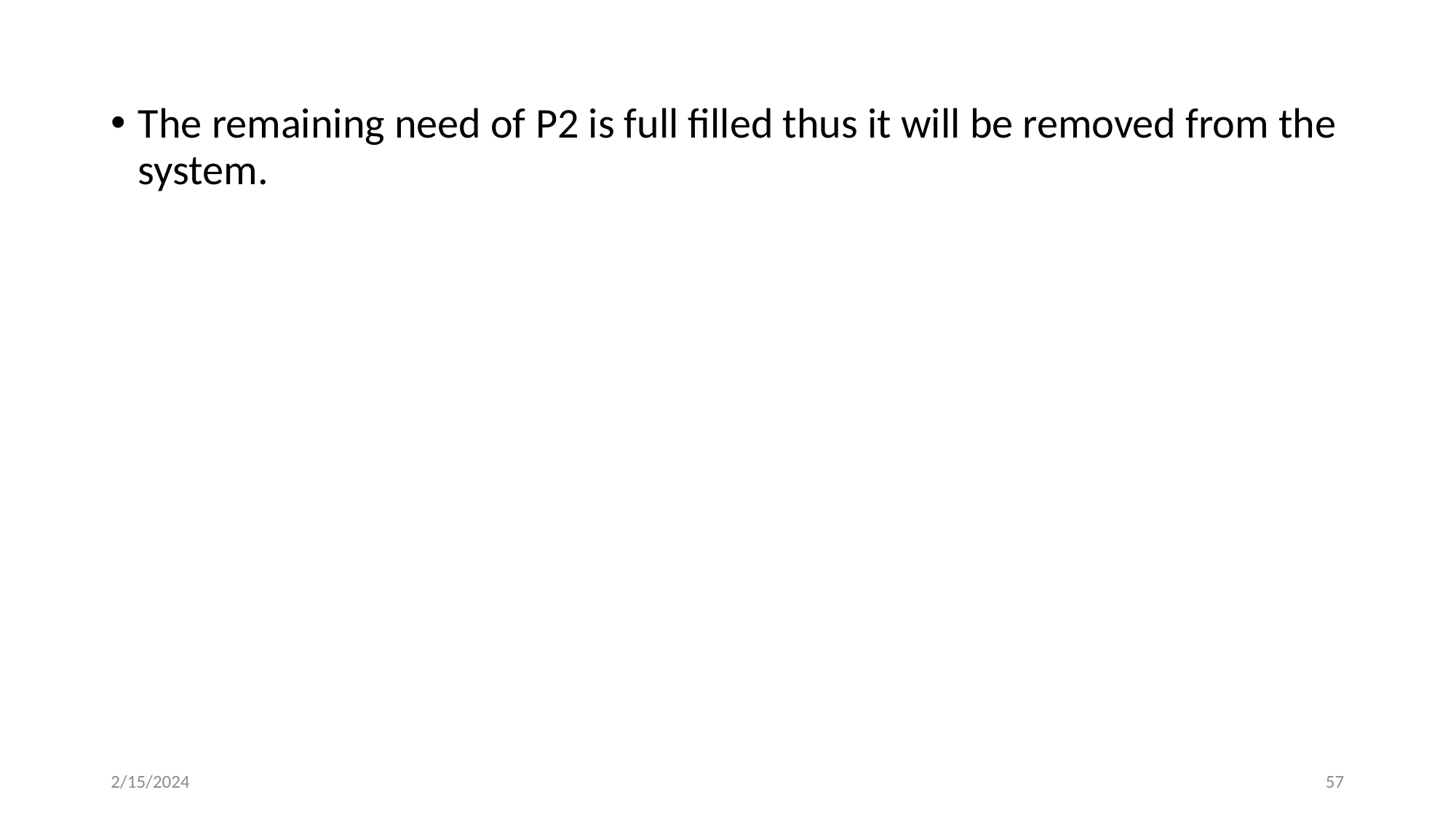

The remaining need of P2 is full filled thus it will be removed from the system.

2/15/2024
57